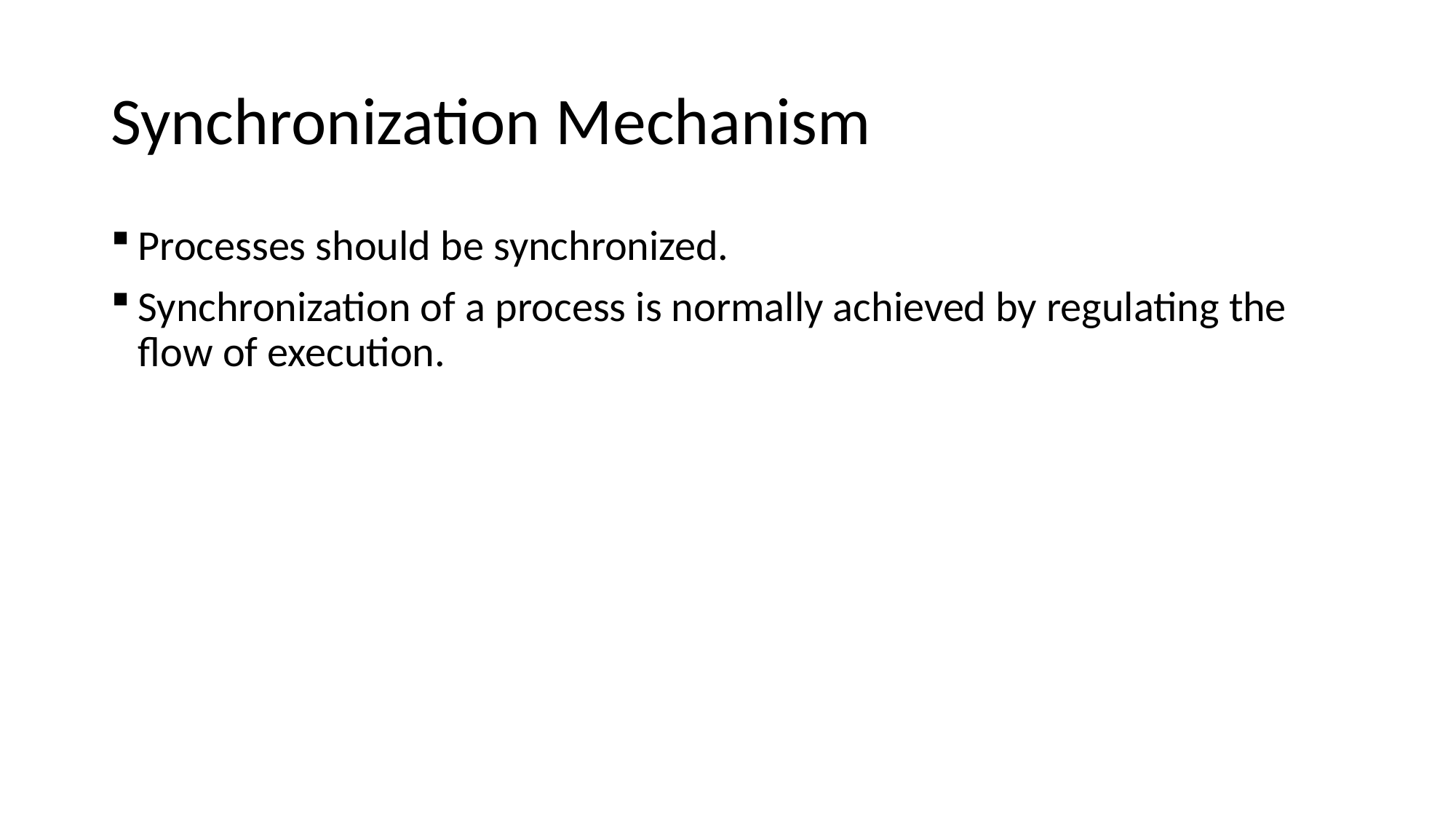

# Synchronization Mechanism
Processes should be synchronized.
Synchronization of a process is normally achieved by regulating the flow of execution.